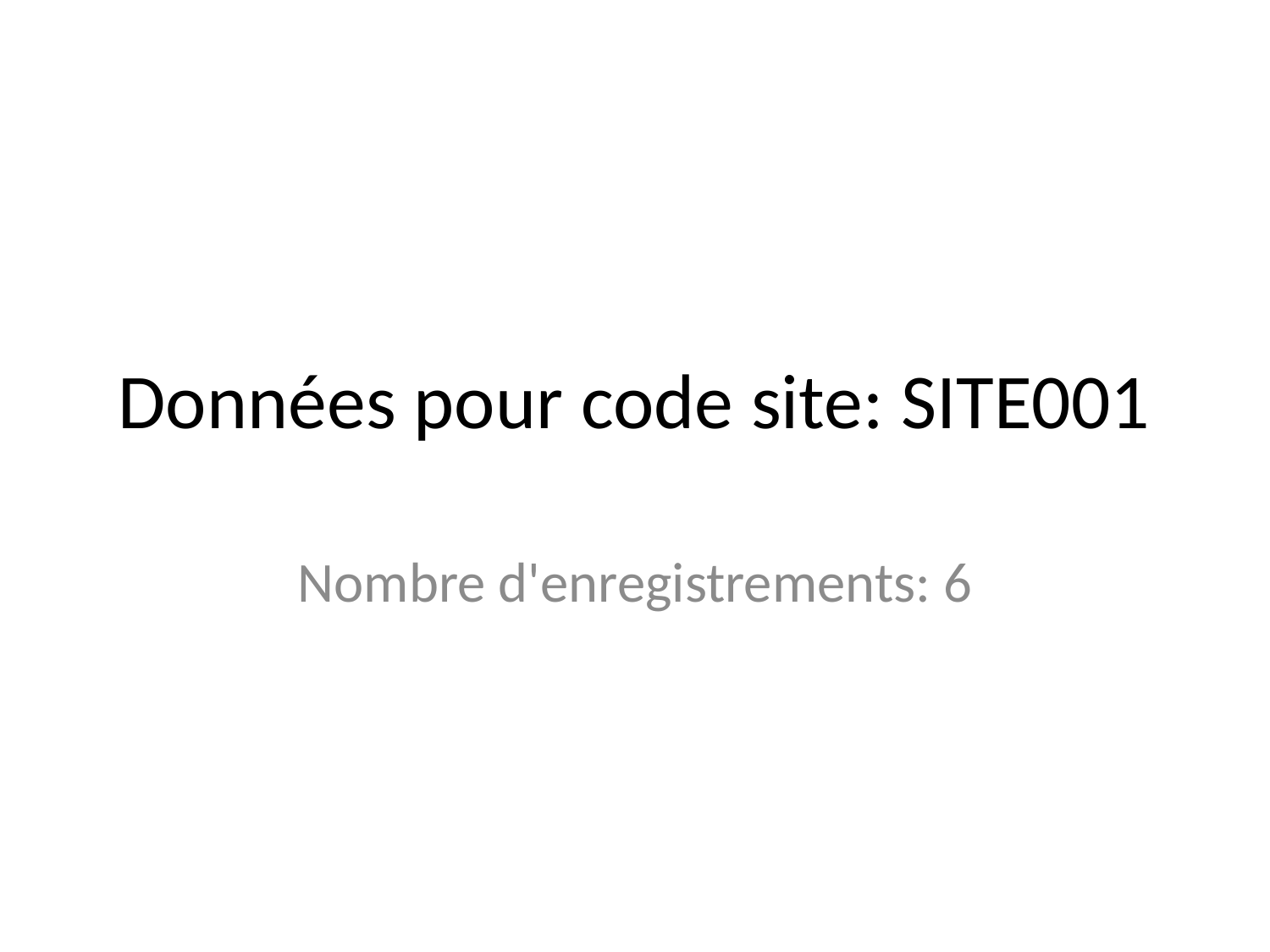

# Données pour code site: SITE001
Nombre d'enregistrements: 6